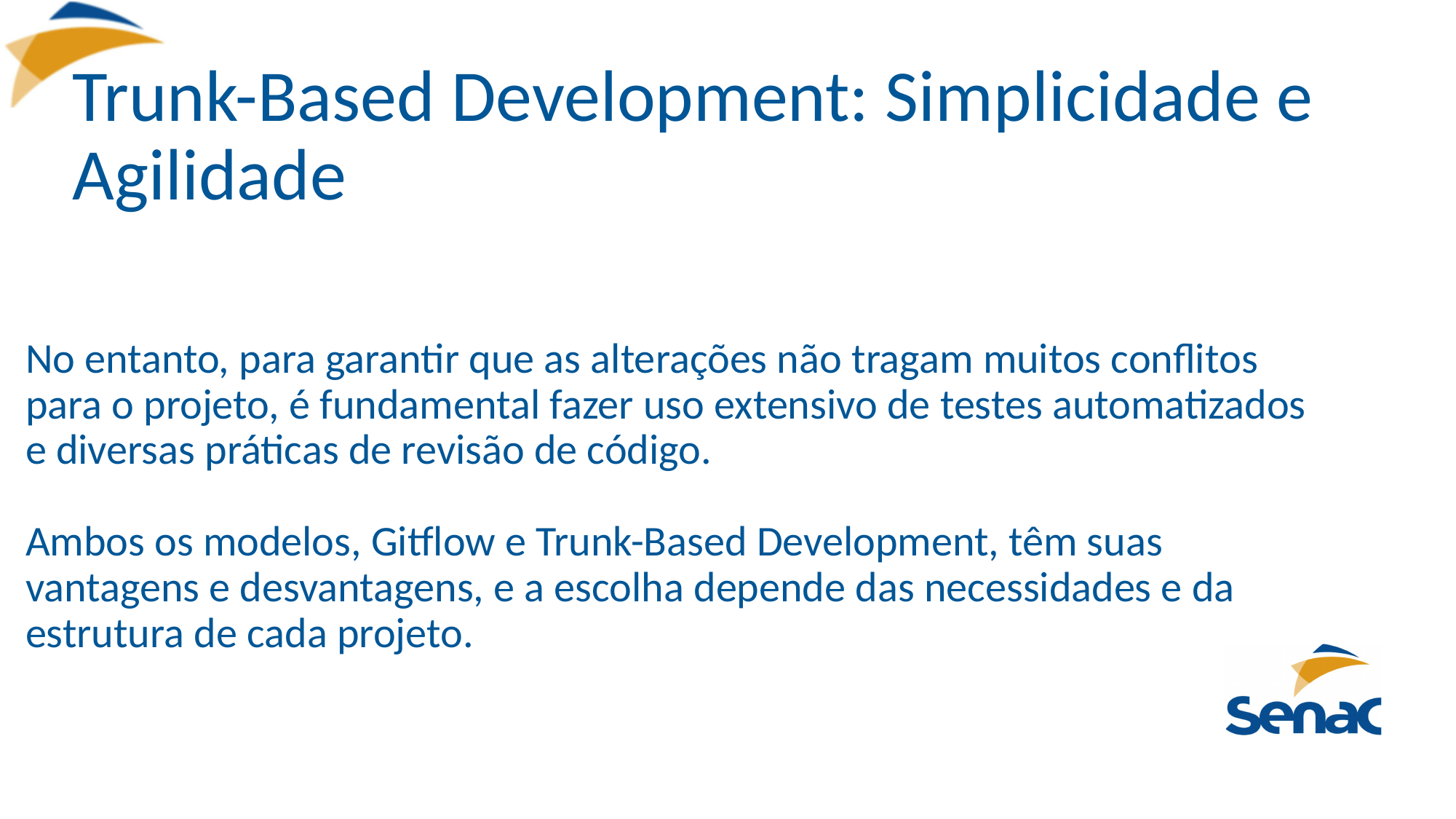

# Trunk-Based Development: Simplicidade e Agilidade

No entanto, para garantir que as alterações não tragam muitos conflitos para o projeto, é fundamental fazer uso extensivo de testes automatizados e diversas práticas de revisão de código.

Ambos os modelos, Gitflow e Trunk-Based Development, têm suas vantagens e desvantagens, e a escolha depende das necessidades e da estrutura de cada projeto.